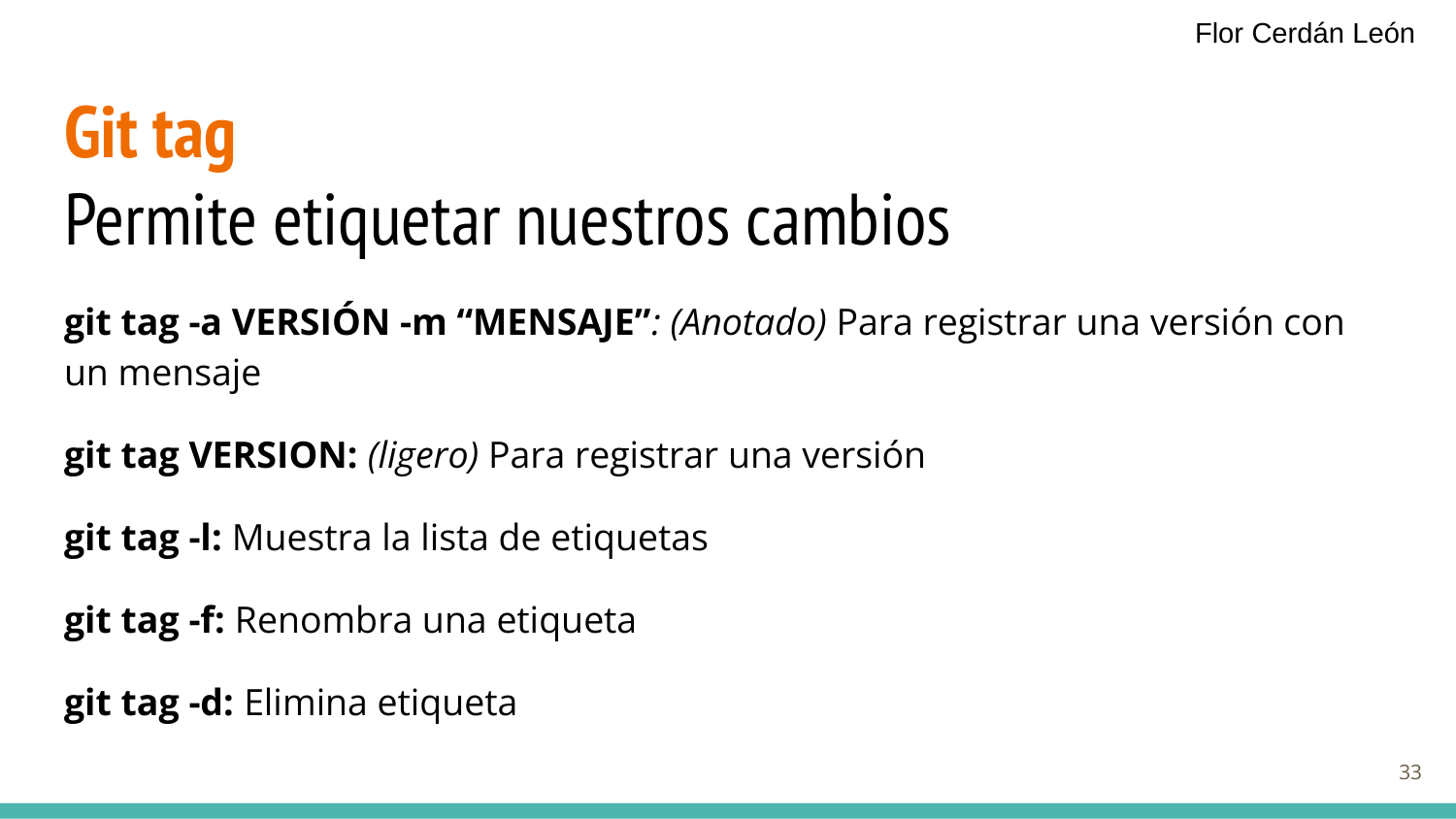

Flor Cerdán León
# Git tag
Permite etiquetar nuestros cambios

git tag -a VERSIÓN -m “MENSAJE”: (Anotado) Para registrar una versión con un mensaje
git tag VERSION: (ligero) Para registrar una versión
git tag -l: Muestra la lista de etiquetas
git tag -f: Renombra una etiqueta
git tag -d: Elimina etiqueta
33